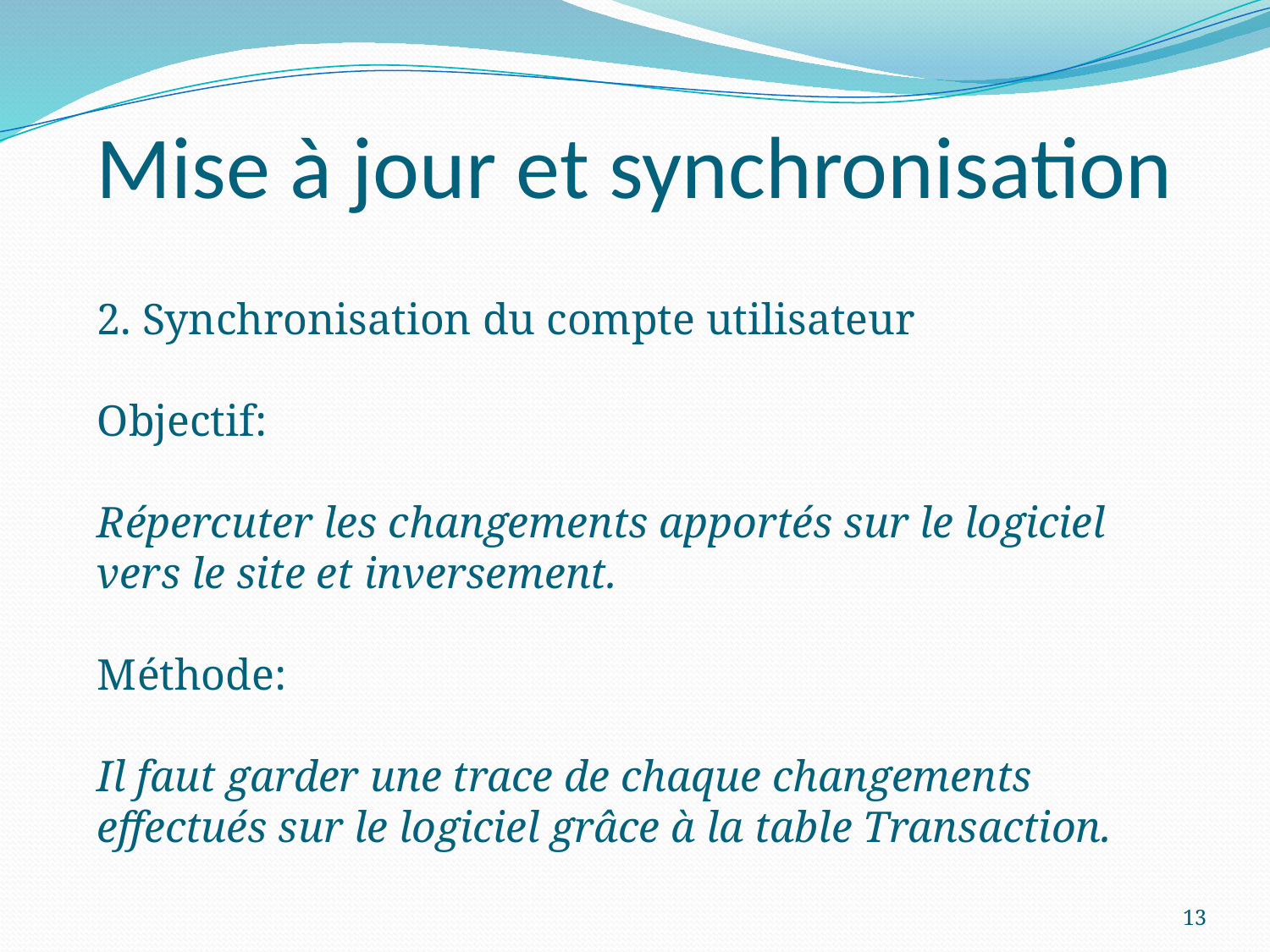

# Mise à jour et synchronisation
2. Synchronisation du compte utilisateur

Objectif:

Répercuter les changements apportés sur le logiciel vers le site et inversement.

Méthode:

Il faut garder une trace de chaque changements effectués sur le logiciel grâce à la table Transaction.

13